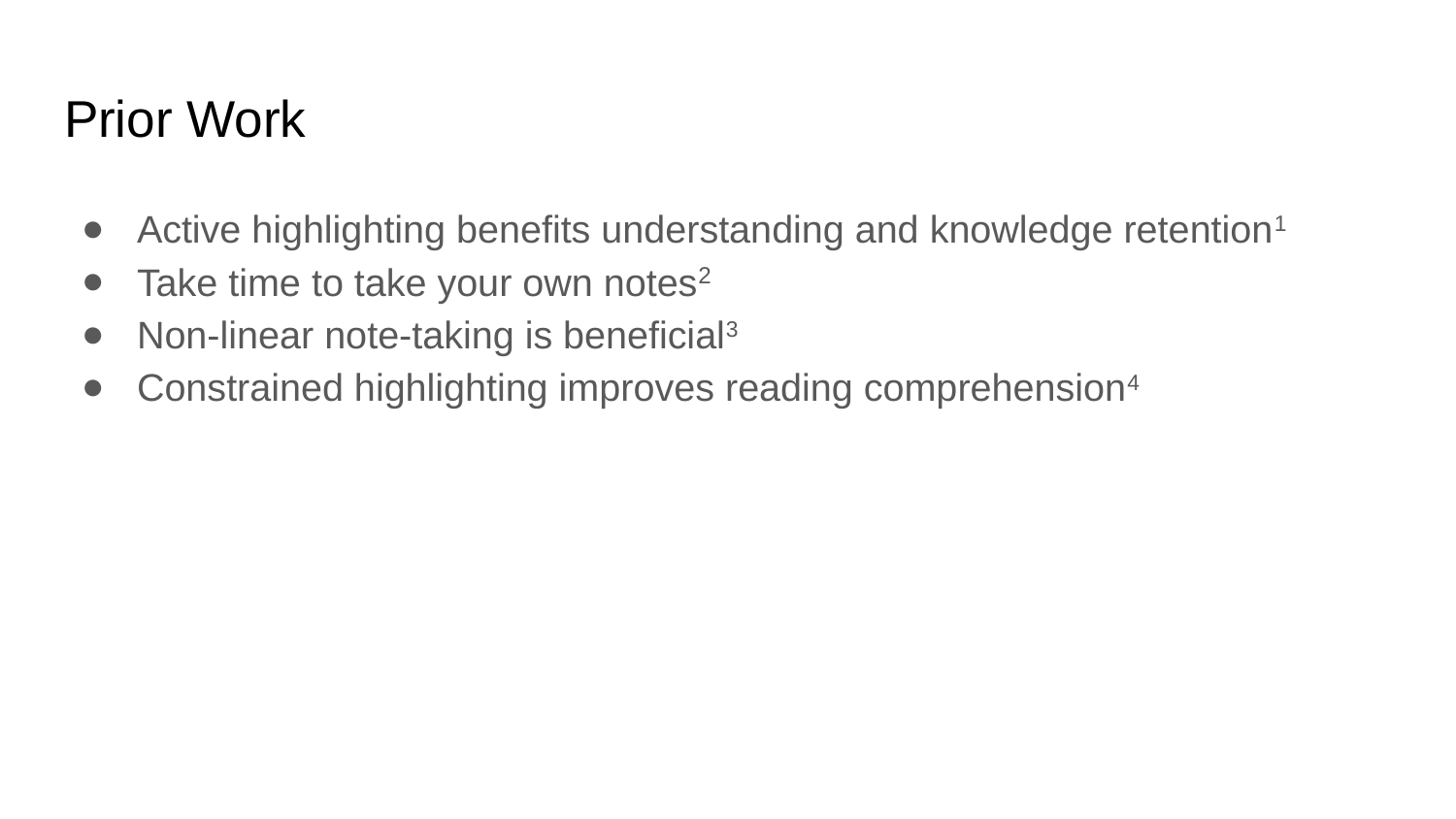

# Prior Work
Active highlighting benefits understanding and knowledge retention1
Take time to take your own notes2
Non-linear note-taking is beneficial3
Constrained highlighting improves reading comprehension4